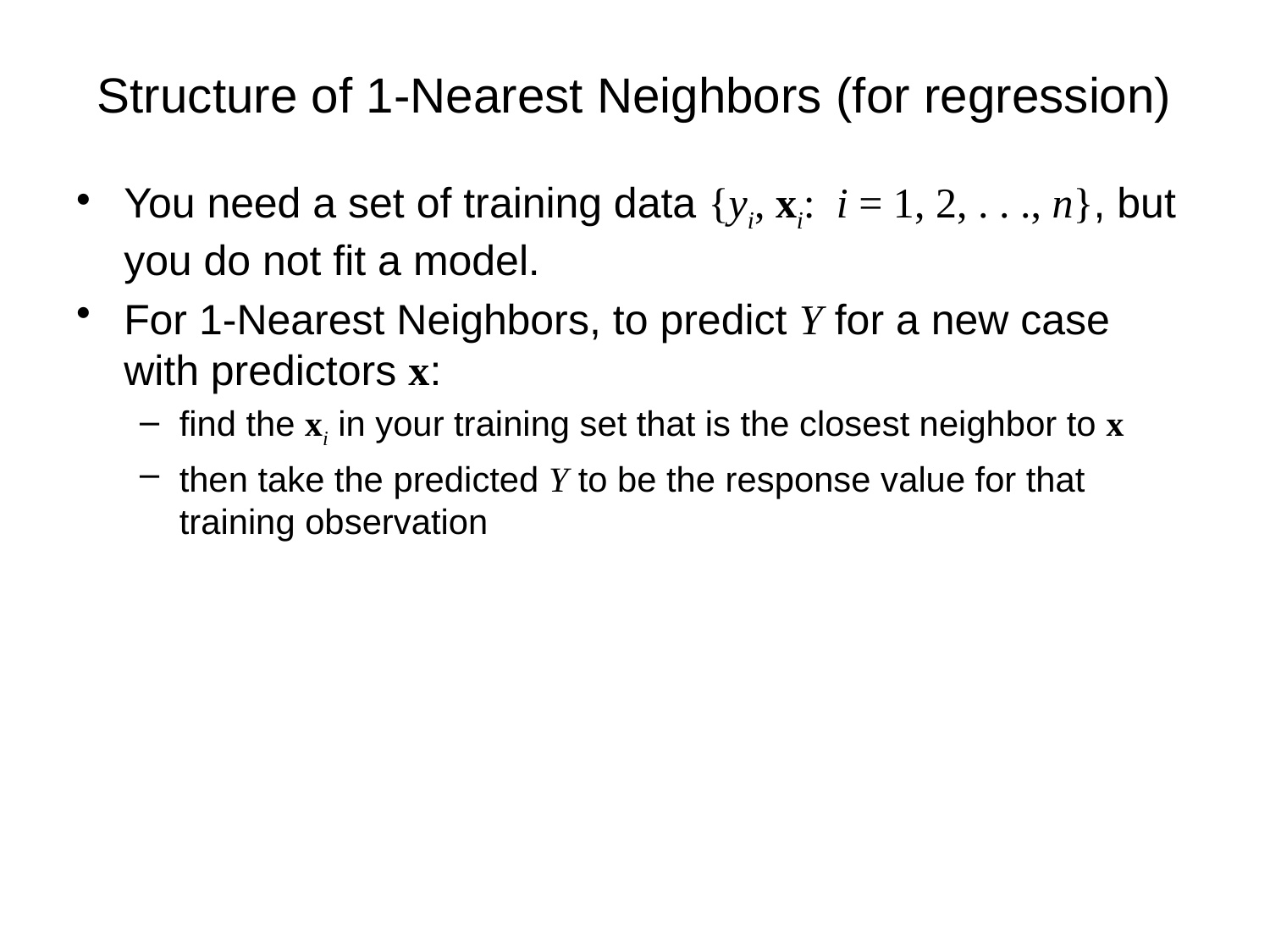

# Structure of 1-Nearest Neighbors (for regression)
You need a set of training data {yi, xi:  i = 1, 2, . . ., n}, but you do not fit a model.
For 1-Nearest Neighbors, to predict Y for a new case with predictors x:
find the xi in your training set that is the closest neighbor to x
then take the predicted Y to be the response value for that training observation